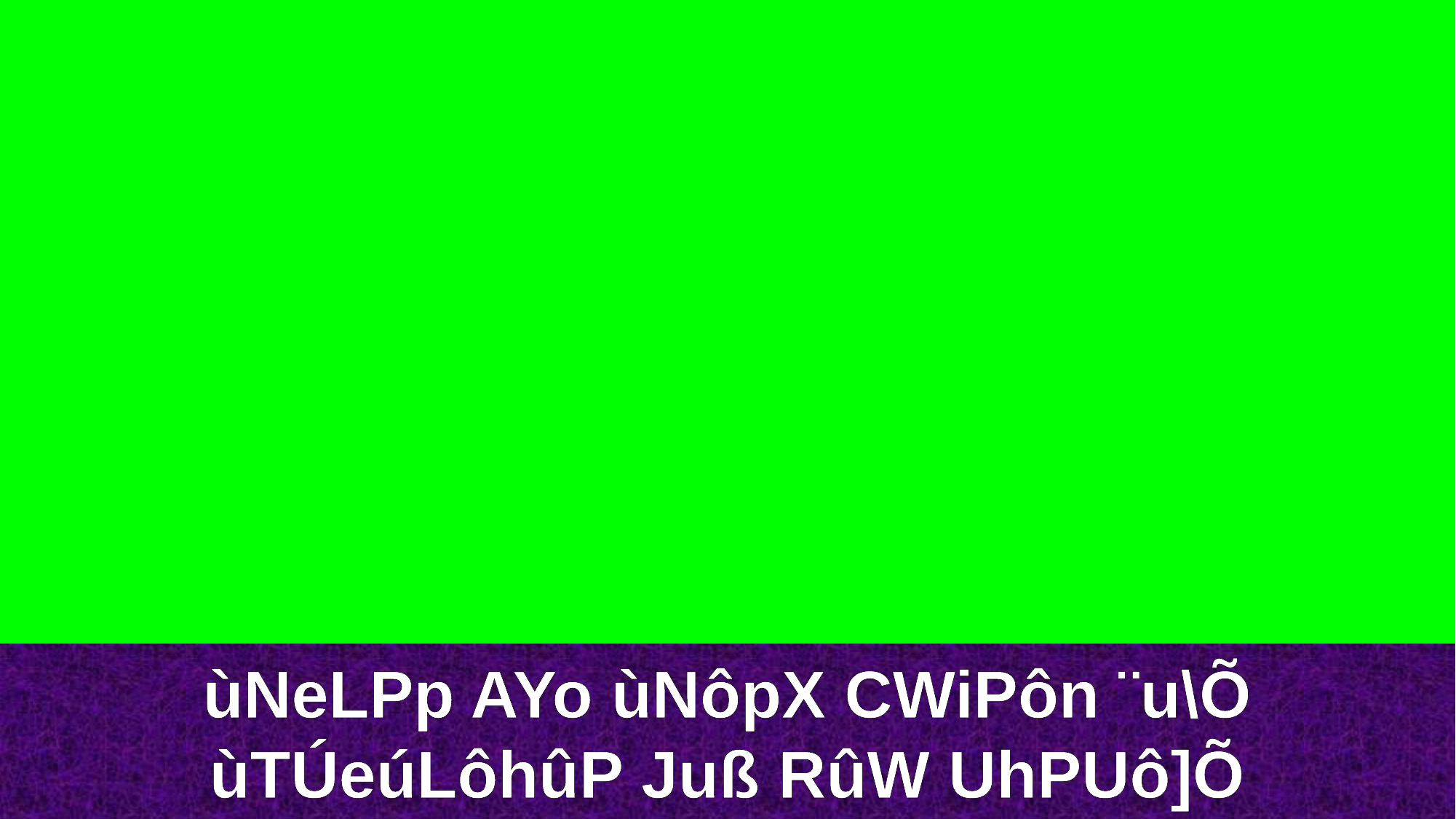

ùNeLPp AYo ùNôpX CWiPôn ¨u\Õ
ùTÚeúLôhûP Juß RûW UhPUô]Õ